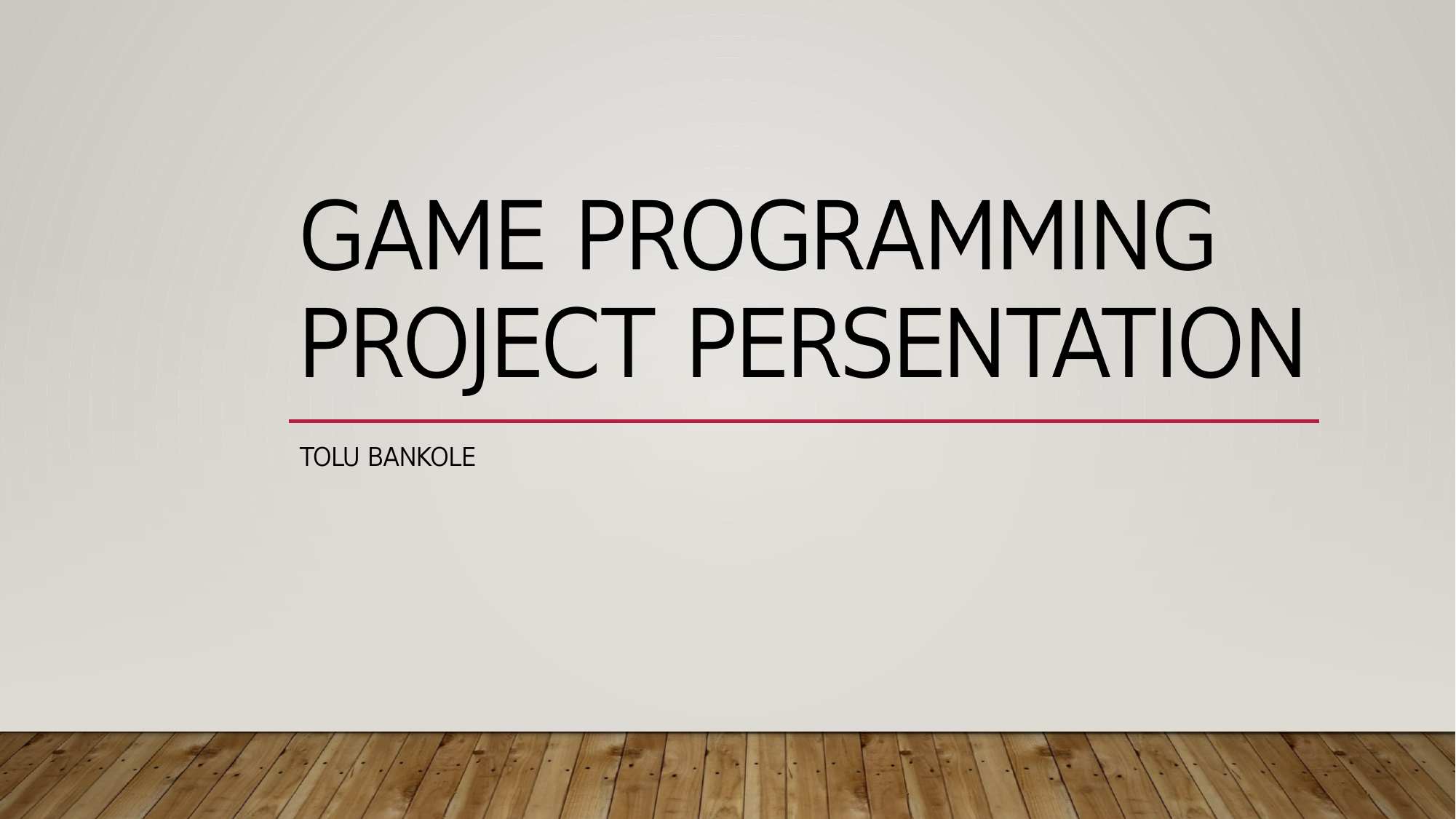

# Game Programming Project Persentation
Tolu Bankole